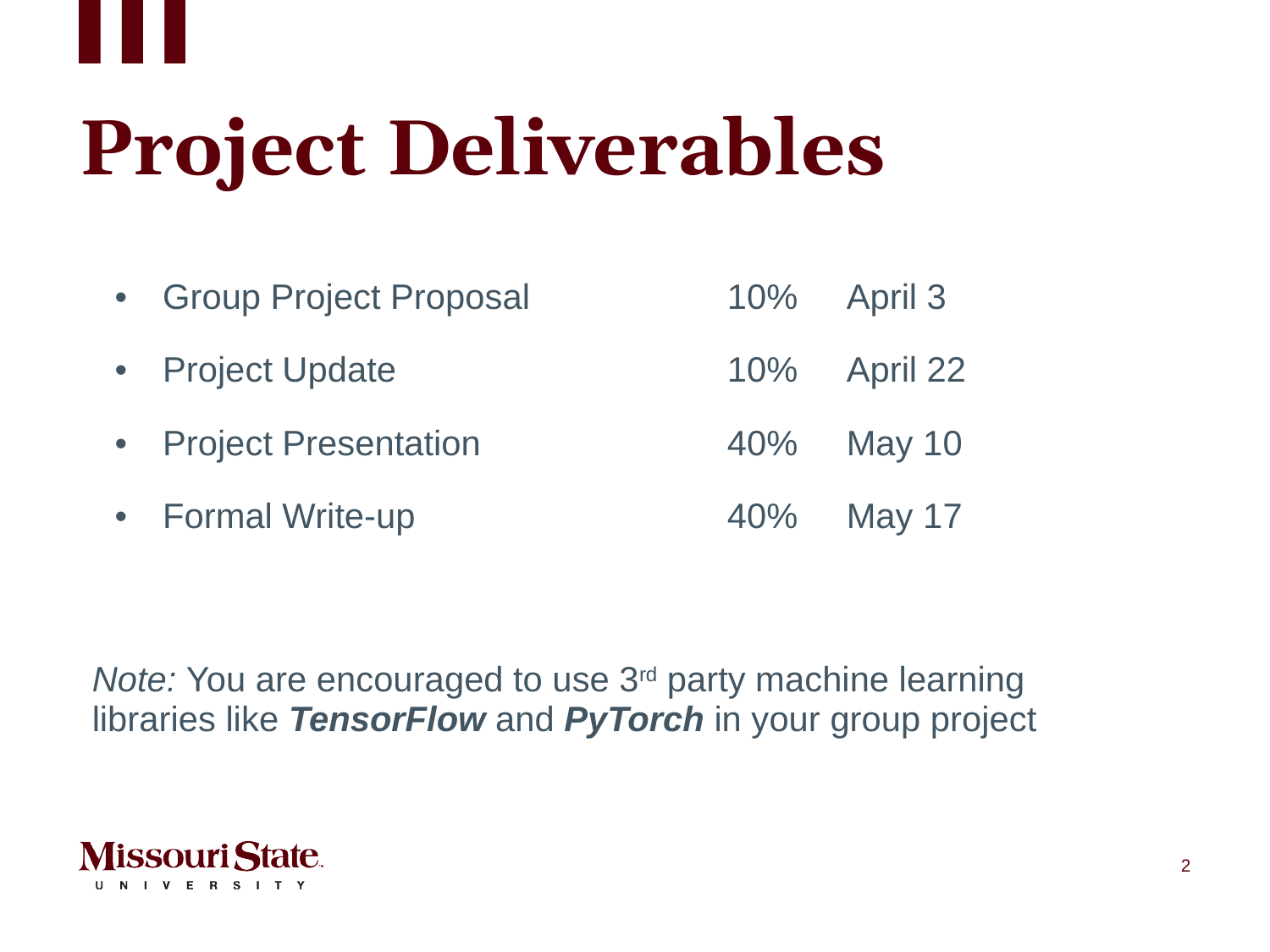

# Project Deliverables
| Group Project Proposal | 10% | April 3 |
| --- | --- | --- |
| Project Update | 10% | April 22 |
| Project Presentation | 40% | May 10 |
| Formal Write-up | 40% | May 17 |
| Note: You are encouraged to use 3rd party machine learning libraries like TensorFlow and PyTorch in your group project |
| --- |

2